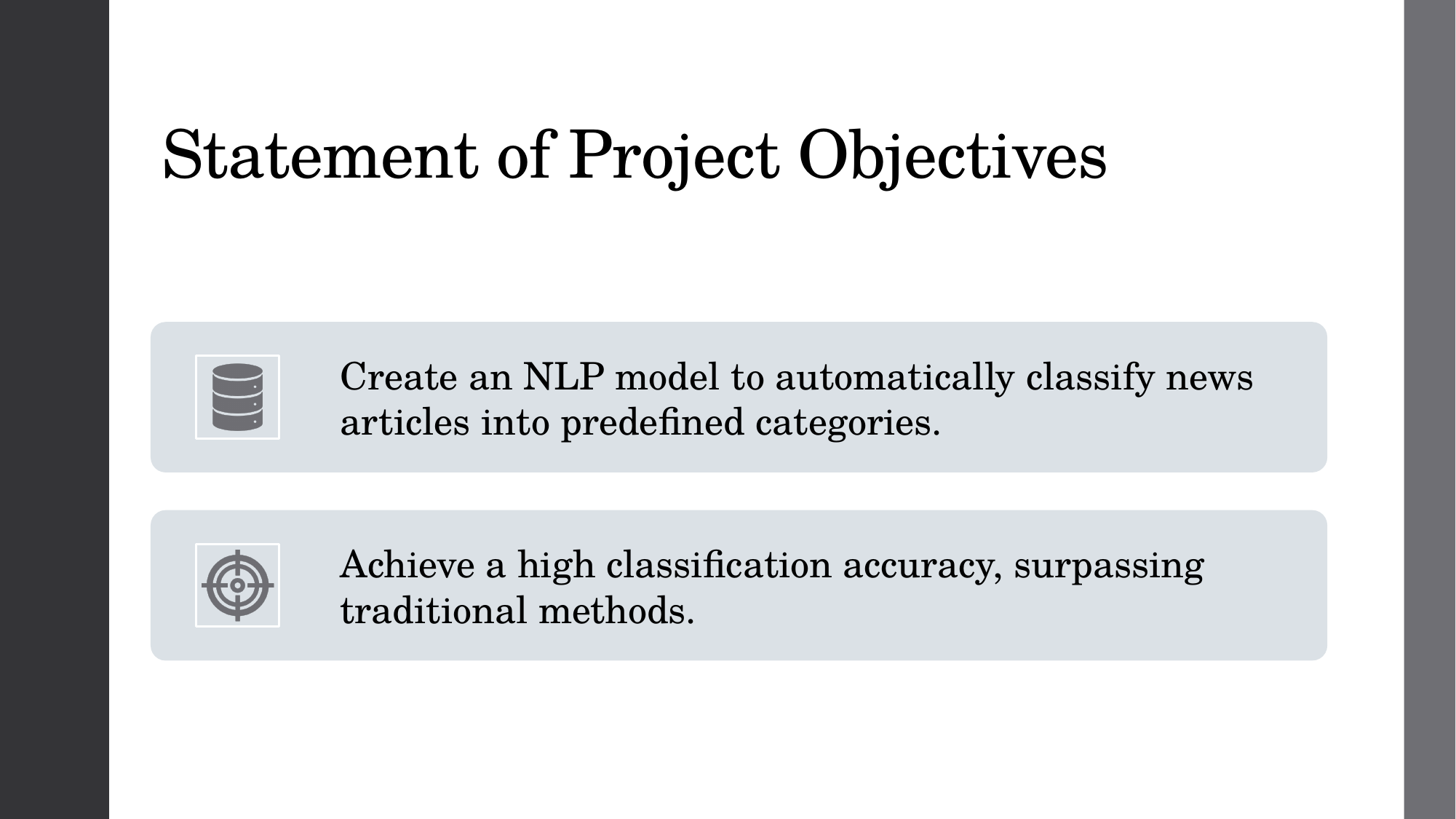

# Statement of Project Objectives
Create an NLP model to automatically classify news articles into predefined categories.
Achieve a high classification accuracy, surpassing traditional methods.